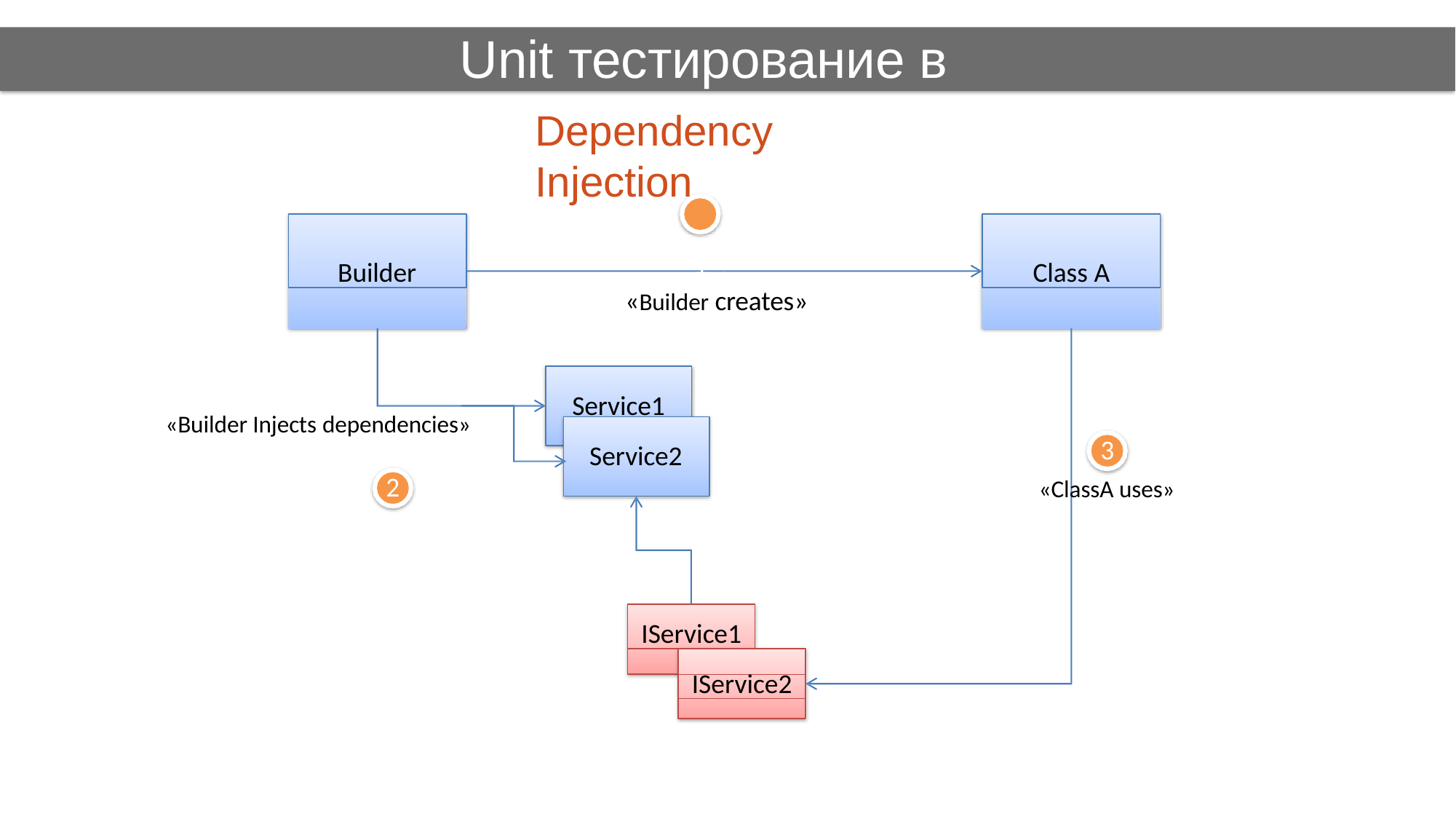

# Unit тестирование в C#
Dependency Injection
1
«Builder creates»

Builder

Class A

Service1

«Builder Injects dependencies»

3
«ClassA uses»

Service2

2

IService1

IService2